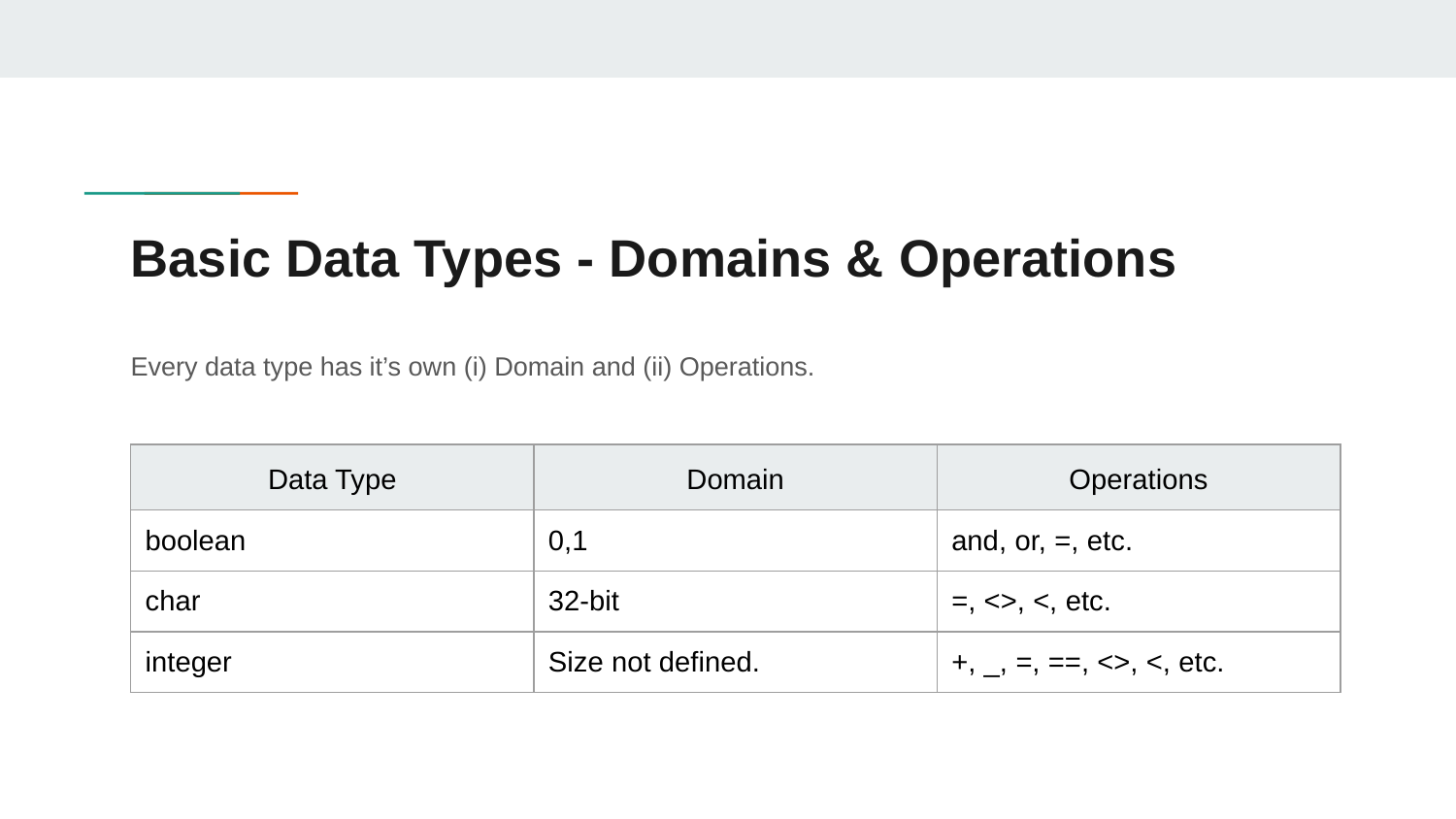

# Basic Data Types - Domains & Operations
Every data type has it’s own (i) Domain and (ii) Operations.

| Data Type | Domain | Operations |
| --- | --- | --- |
| boolean | 0,1 | and, or, =, etc. |
| char | 32-bit | =, <>, <, etc. |
| integer | Size not defined. | +, \_, =, ==, <>, <, etc. |